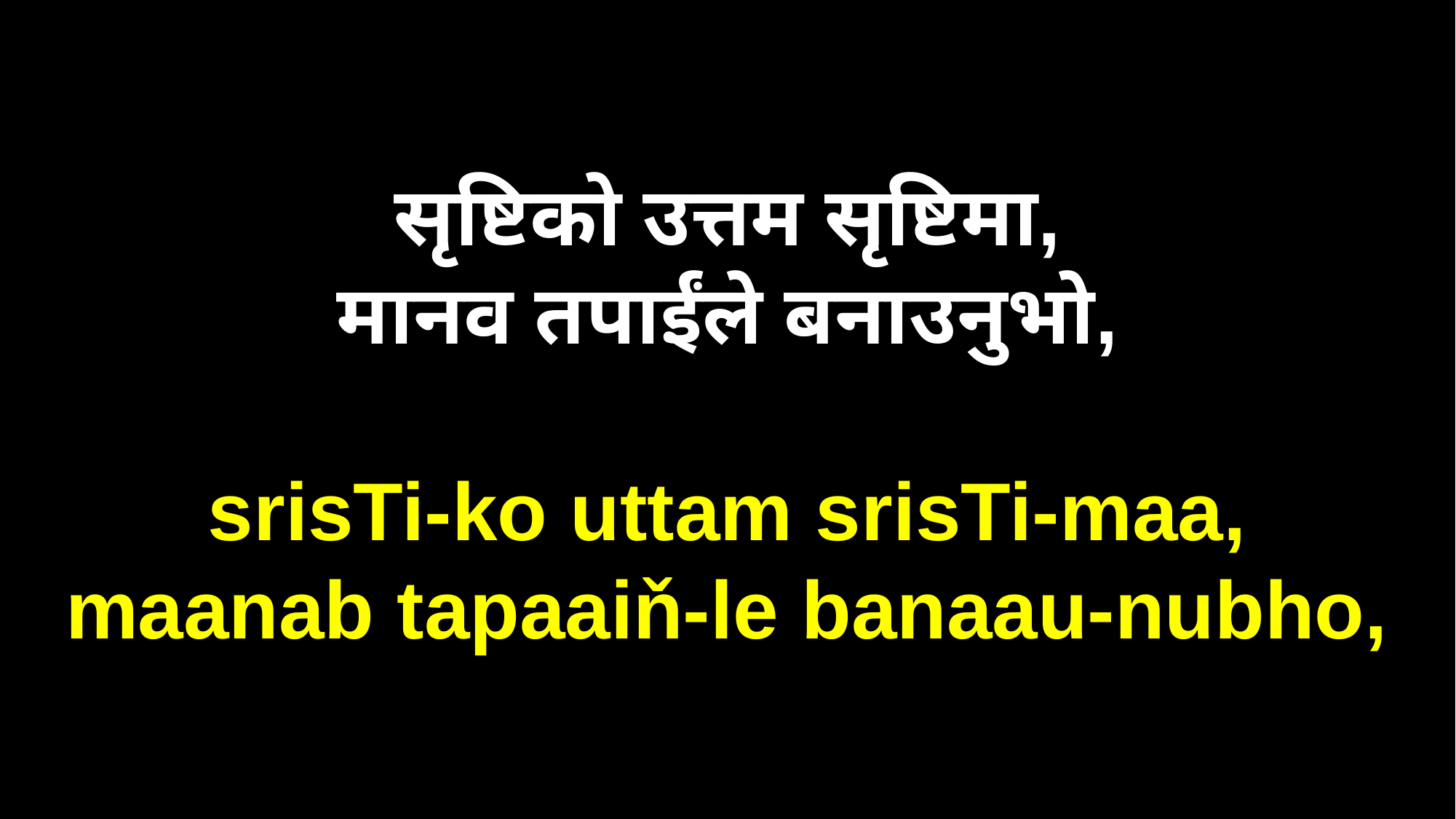

सृष्टिको उत्तम सृष्टिमा,
मानव तपाईंले बनाउनुभो,

srisTi-ko uttam srisTi-maa,
maanab tapaaiň-le banaau-nubho,